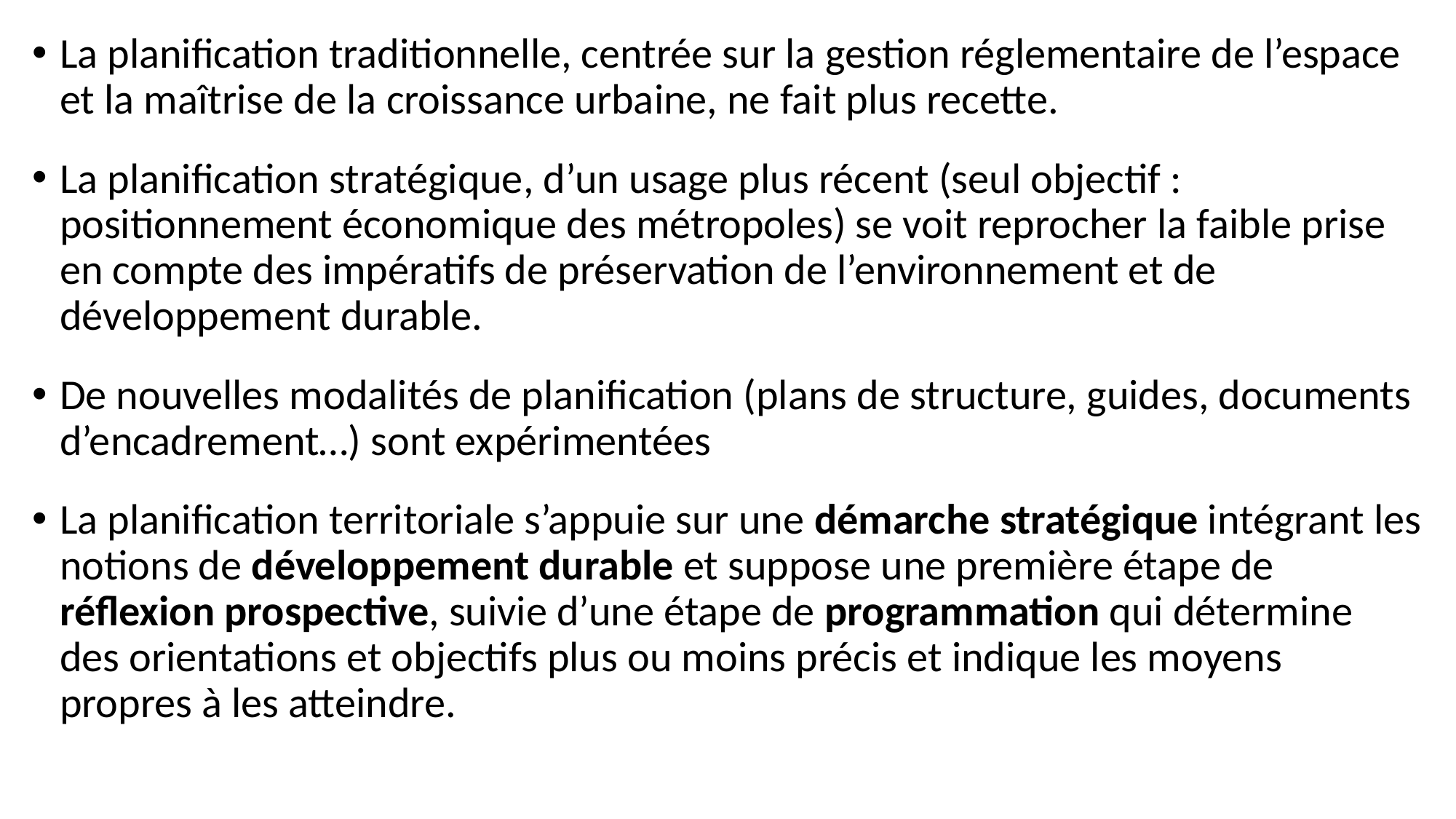

La planification traditionnelle, centrée sur la gestion réglementaire de l’espace et la maîtrise de la croissance urbaine, ne fait plus recette.
La planification stratégique, d’un usage plus récent (seul objectif : positionnement économique des métropoles) se voit reprocher la faible prise en compte des impératifs de préservation de l’environnement et de développement durable.
De nouvelles modalités de planification (plans de structure, guides, documents d’encadrement…) sont expérimentées
La planification territoriale s’appuie sur une démarche stratégique intégrant les notions de développement durable et suppose une première étape de réflexion prospective, suivie d’une étape de programmation qui détermine des orientations et objectifs plus ou moins précis et indique les moyens propres à les atteindre.